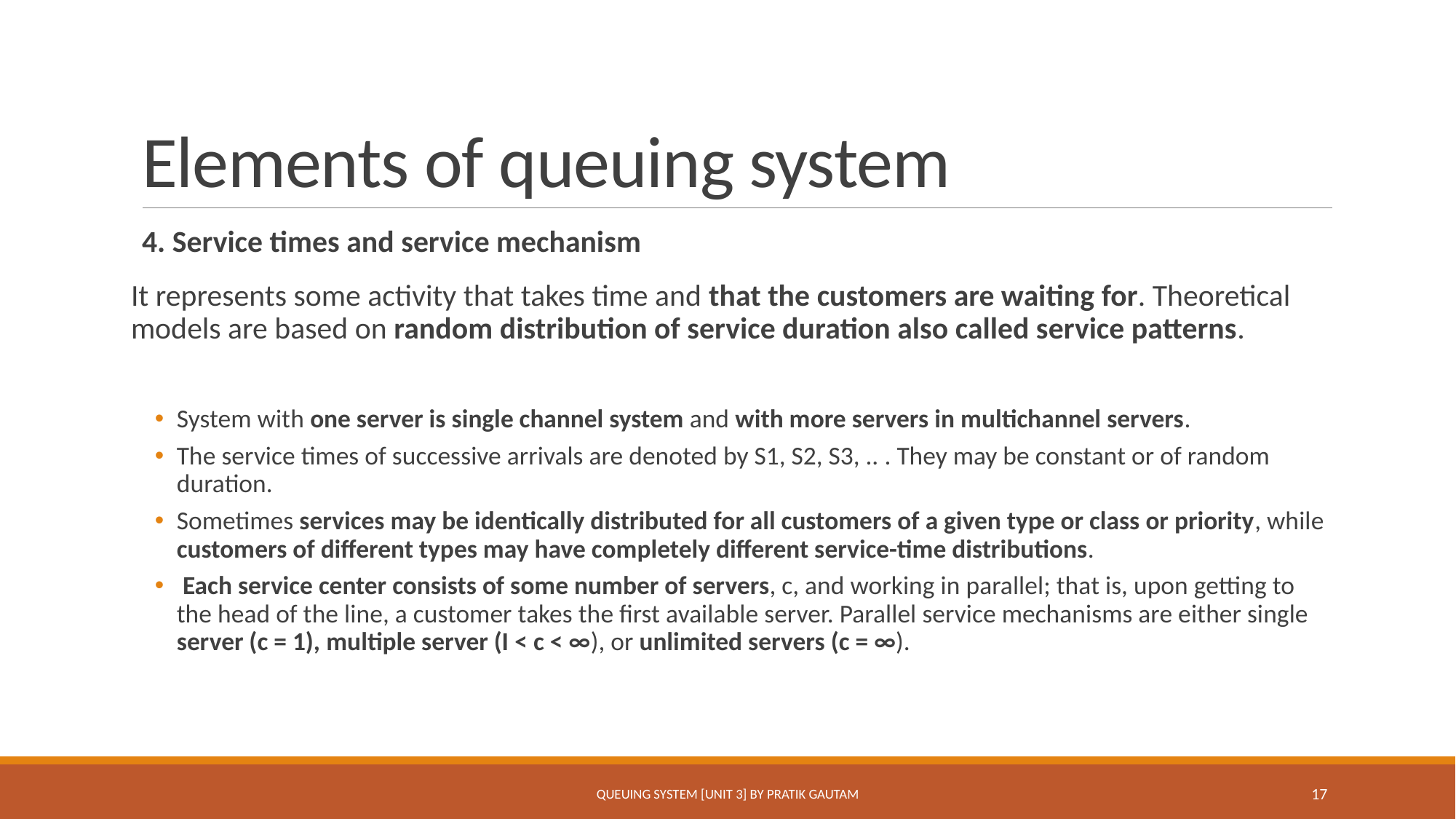

# Elements of queuing system
4. Service times and service mechanism
It represents some activity that takes time and that the customers are waiting for. Theoretical models are based on random distribution of service duration also called service patterns.

System with one server is single channel system and with more servers in multichannel servers.
The service times of successive arrivals are denoted by S1, S2, S3, .. . They may be constant or of random duration.
Sometimes services may be identically distributed for all customers of a given type or class or priority, while customers of different types may have completely different service-time distributions.
 Each service center consists of some number of servers, c, and working in parallel; that is, upon getting to the head of the line, a customer takes the first available server. Parallel service mechanisms are either single server (c = 1), multiple server (I < c < ∞), or unlimited servers (c = ∞).

Queuing System [Unit 3] By Pratik Gautam
17